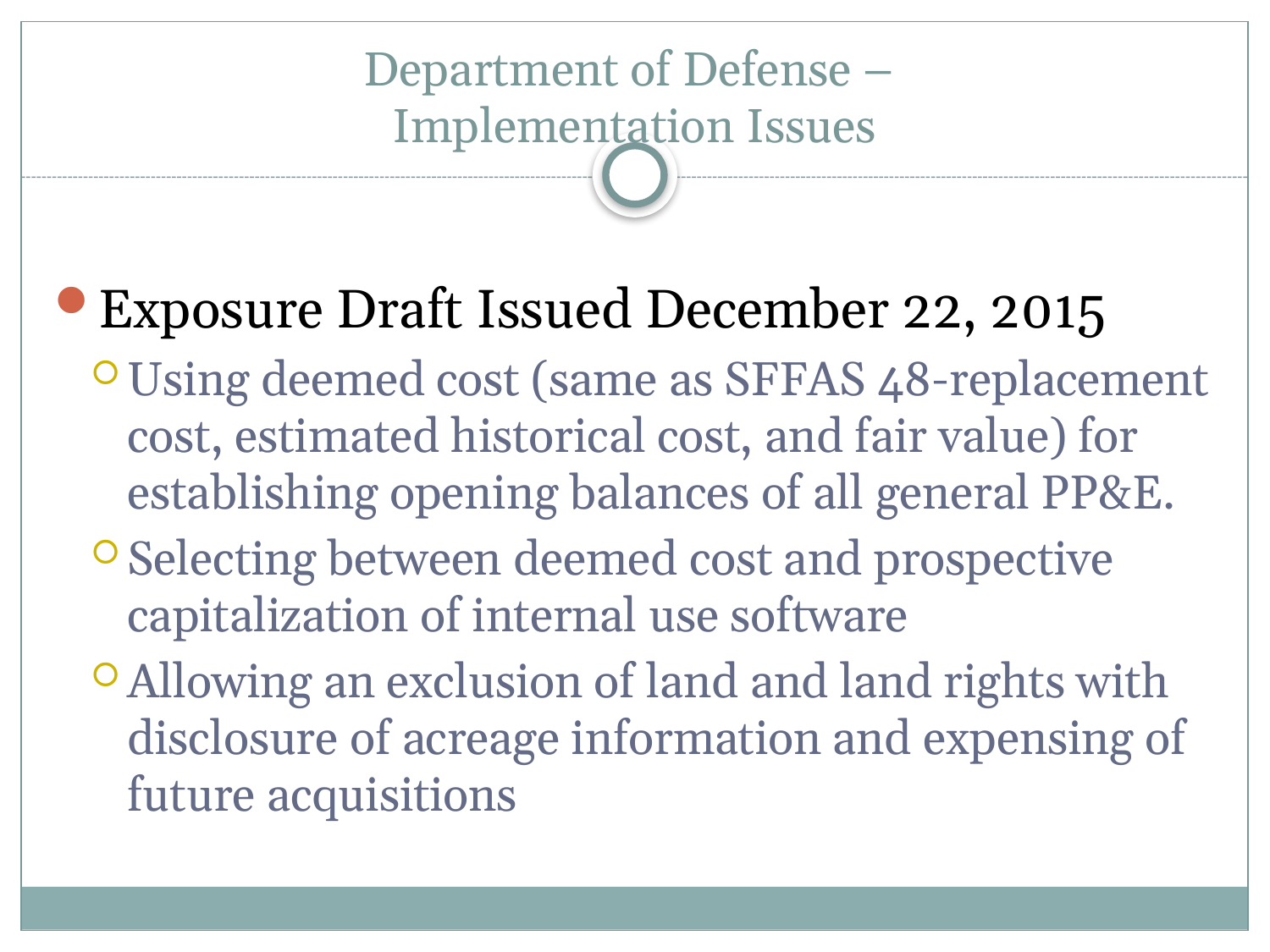

# Department of Defense – Implementation Issues

Exposure Draft Issued December 22, 2015
Using deemed cost (same as SFFAS 48-replacement cost, estimated historical cost, and fair value) for establishing opening balances of all general PP&E.
Selecting between deemed cost and prospective capitalization of internal use software
Allowing an exclusion of land and land rights with disclosure of acreage information and expensing of future acquisitions